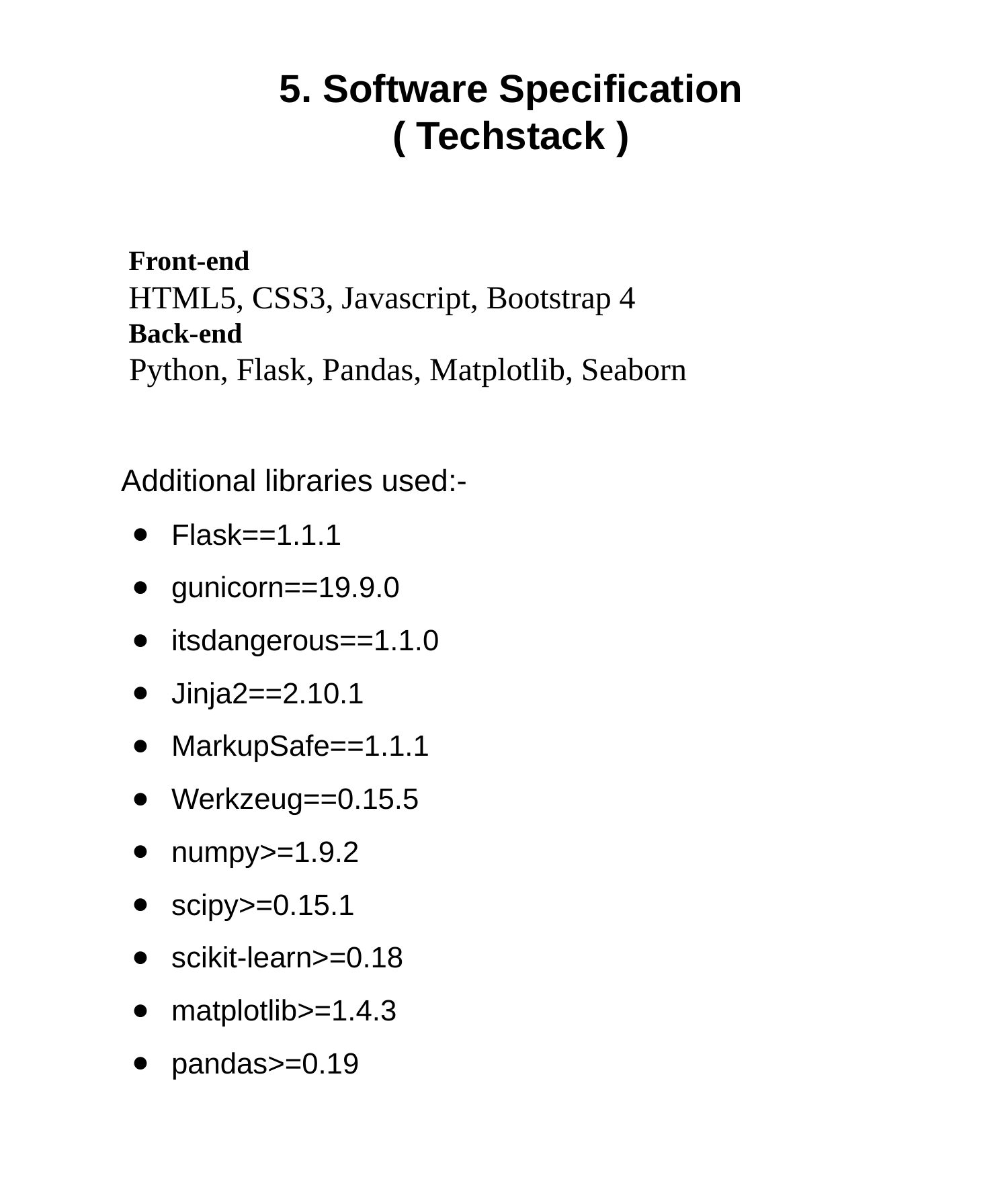

# 5. Software Specification ( Techstack )

Front-end
HTML5, CSS3, Javascript, Bootstrap 4
Back-end
 Python, Flask, Pandas, Matplotlib, Seaborn

Additional libraries used:-
Flask==1.1.1
gunicorn==19.9.0
itsdangerous==1.1.0
Jinja2==2.10.1
MarkupSafe==1.1.1
Werkzeug==0.15.5
numpy>=1.9.2
scipy>=0.15.1
scikit-learn>=0.18
matplotlib>=1.4.3
pandas>=0.19